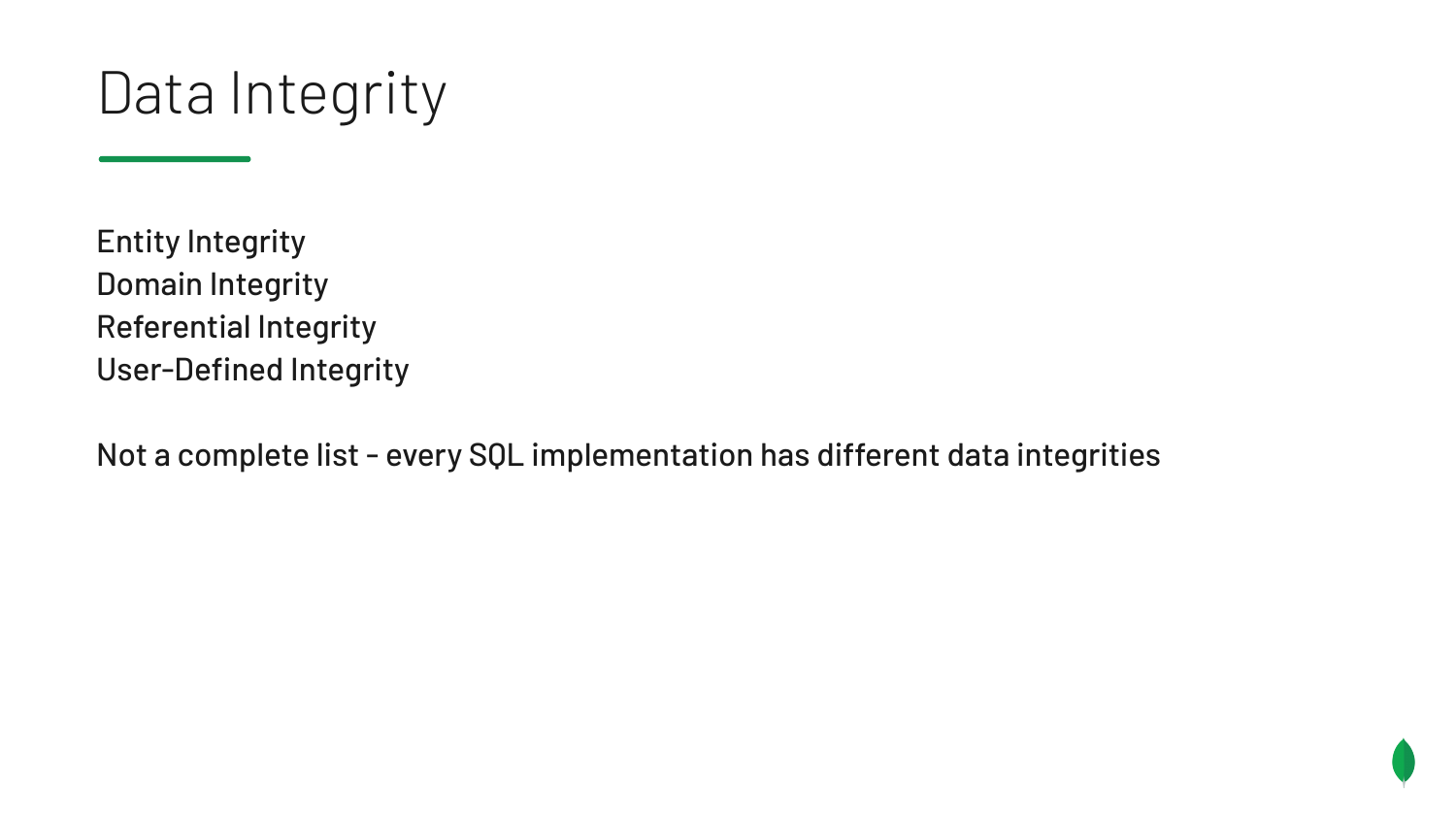

Data Integrity
Entity Integrity
Domain Integrity
Referential Integrity
User-Defined Integrity

Not a complete list - every SQL implementation has different data integrities